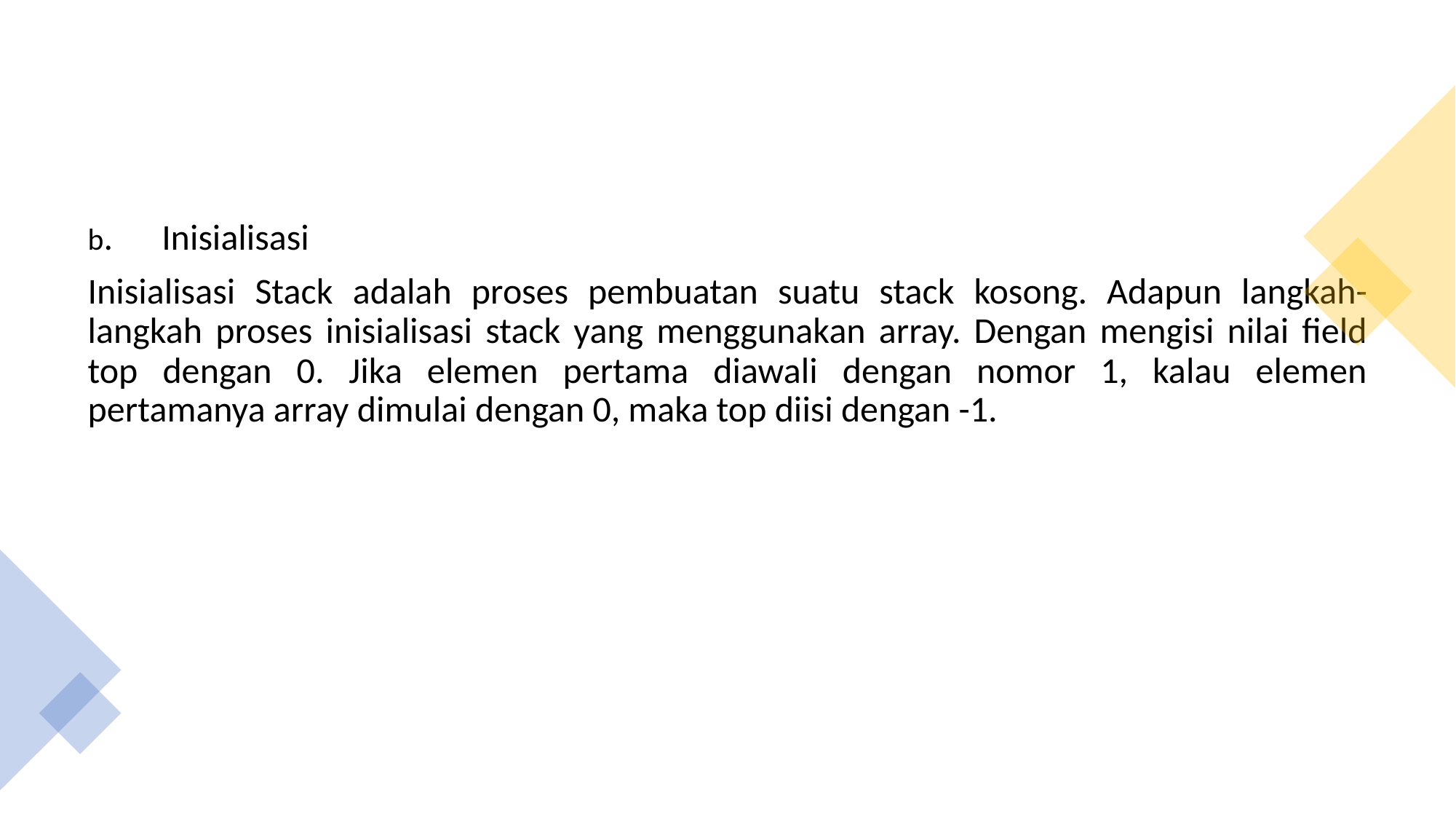

#

b.      Inisialisasi
Inisialisasi Stack adalah proses pembuatan suatu stack kosong. Adapun langkah-langkah proses inisialisasi stack yang menggunakan array. Dengan mengisi nilai field top dengan 0. Jika elemen pertama diawali dengan nomor 1, kalau elemen pertamanya array dimulai dengan 0, maka top diisi dengan -1.